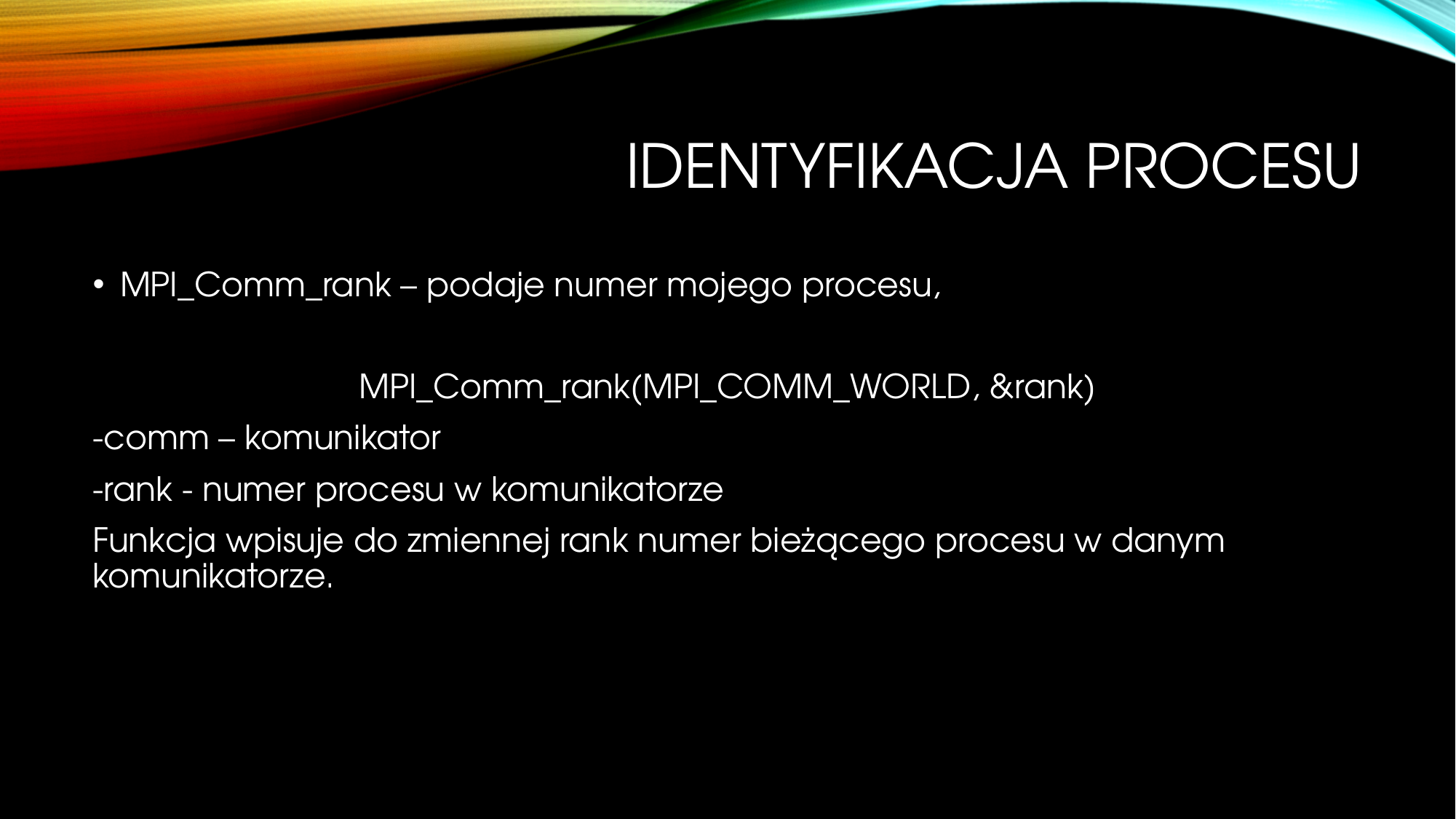

# Identyfikacja procesu
MPI_Comm_rank – podaje numer mojego procesu,

MPI_Comm_rank(MPI_COMM_WORLD, &rank)
-comm – komunikator
-rank - numer procesu w komunikatorze
Funkcja wpisuje do zmiennej rank numer bieżącego procesu w danym komunikatorze.